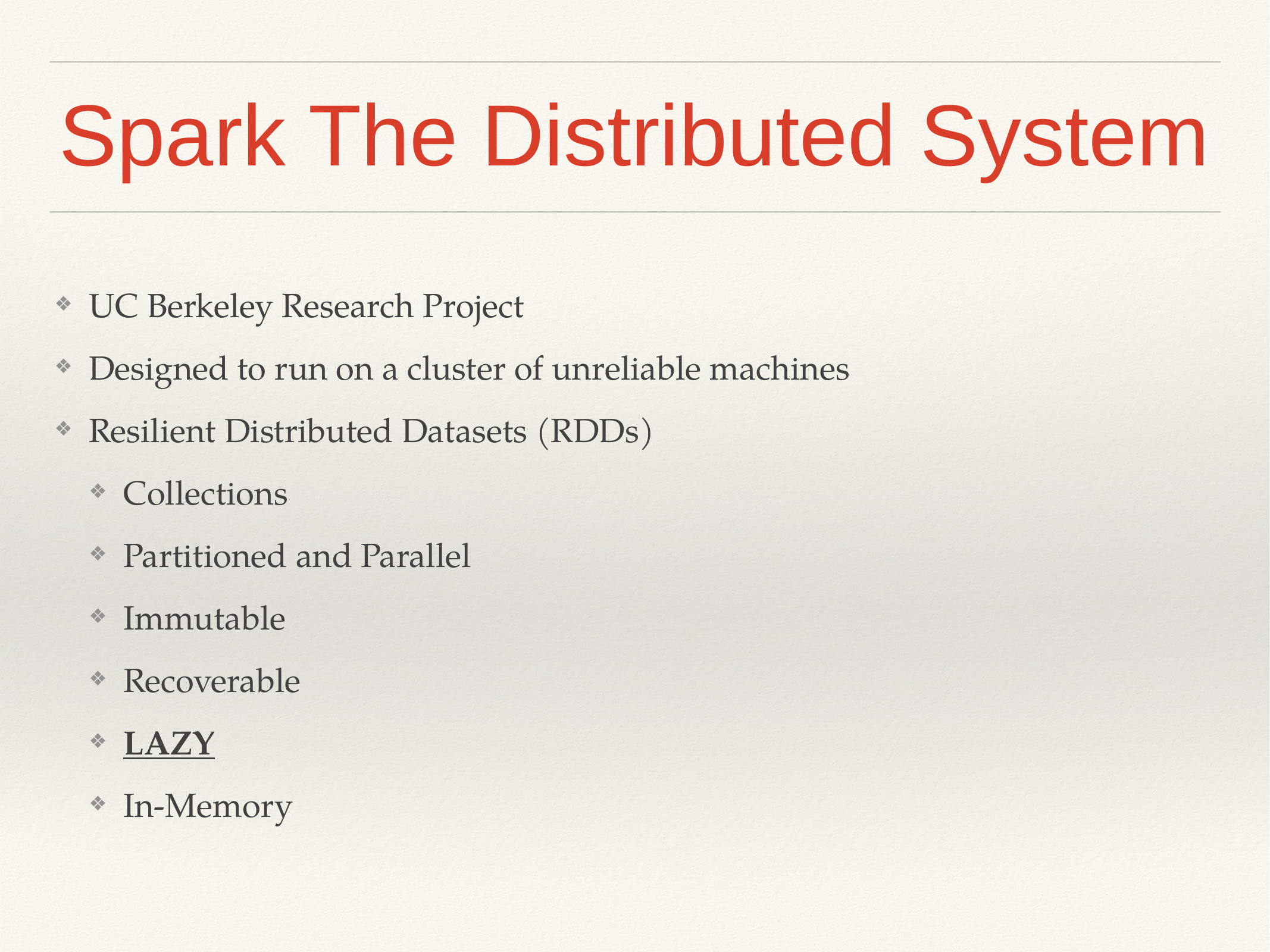

# Spark The Distributed System
UC Berkeley Research Project
Designed to run on a cluster of unreliable machines
Resilient Distributed Datasets (RDDs)
Collections
Partitioned and Parallel
Immutable
Recoverable
LAZY
In-Memory